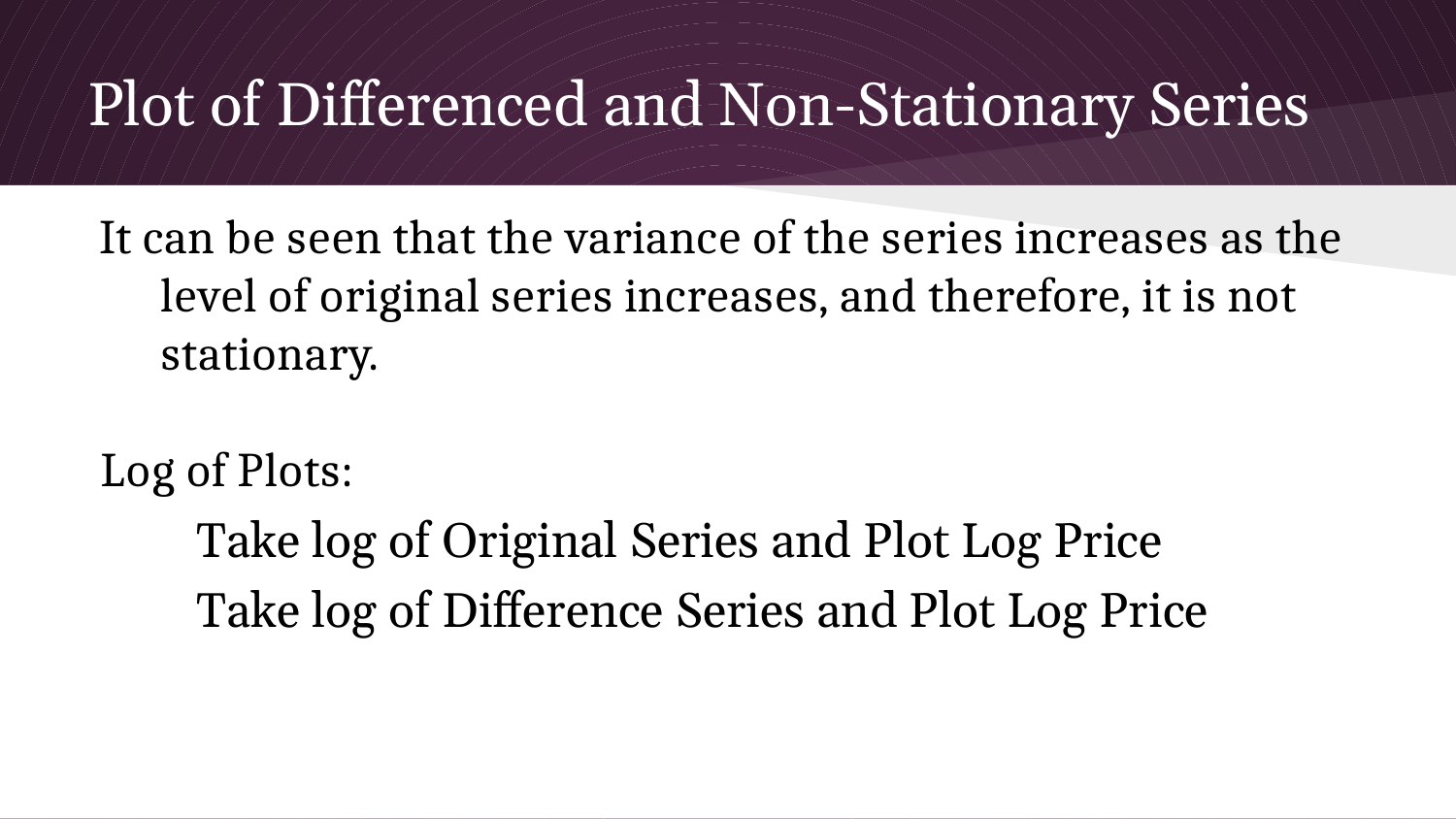

# Plot of Differenced and Non-Stationary Series
It can be seen that the variance of the series increases as the level of original series increases, and therefore, it is not stationary.

Log of Plots:
Take log of Original Series and Plot Log Price
Take log of Difference Series and Plot Log Price